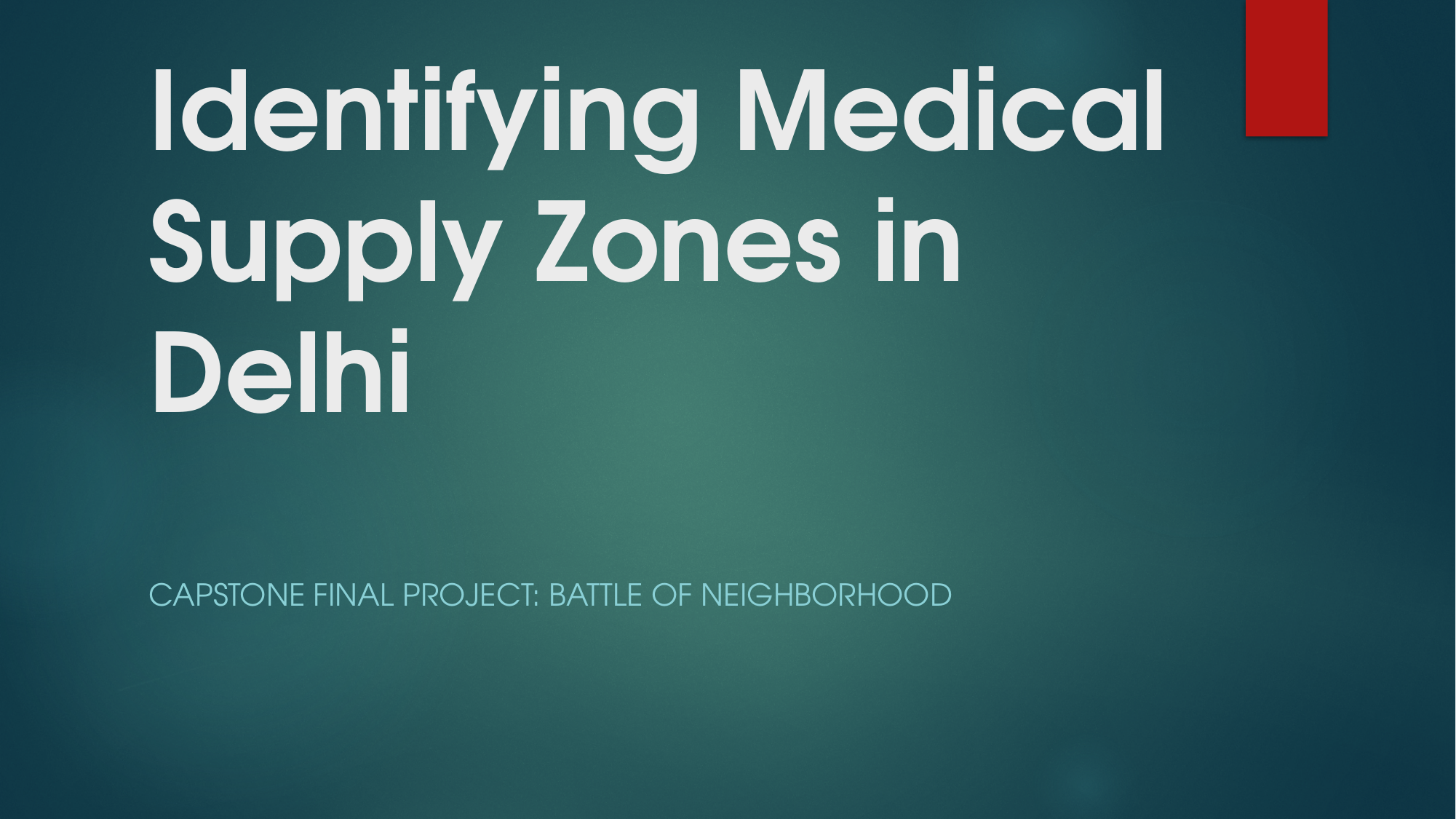

# Identifying Medical Supply Zones in Delhi
Capstone final project: Battle of neighborhood